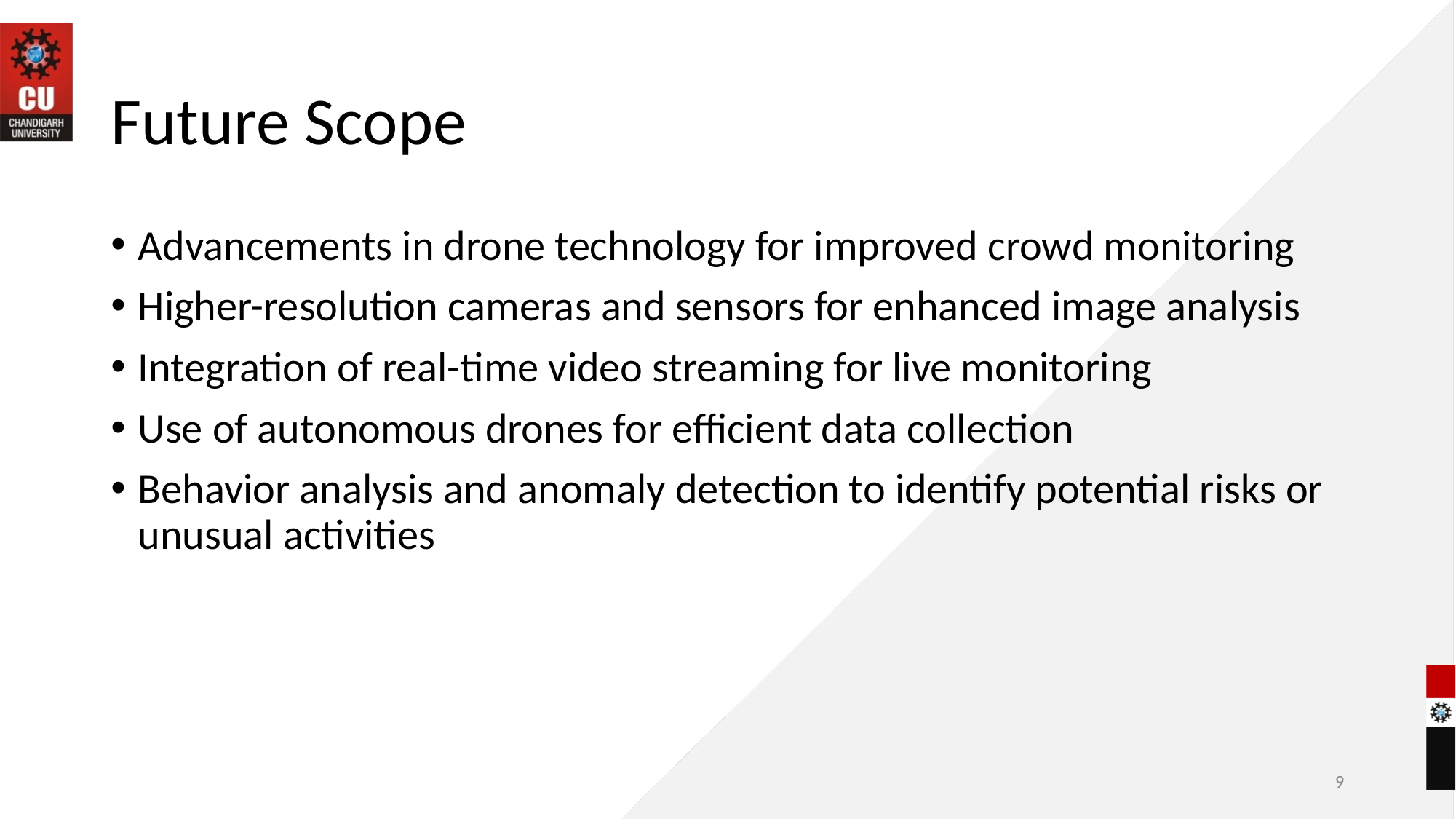

# Future Scope
Advancements in drone technology for improved crowd monitoring
Higher-resolution cameras and sensors for enhanced image analysis
Integration of real-time video streaming for live monitoring
Use of autonomous drones for efficient data collection
Behavior analysis and anomaly detection to identify potential risks or unusual activities

9